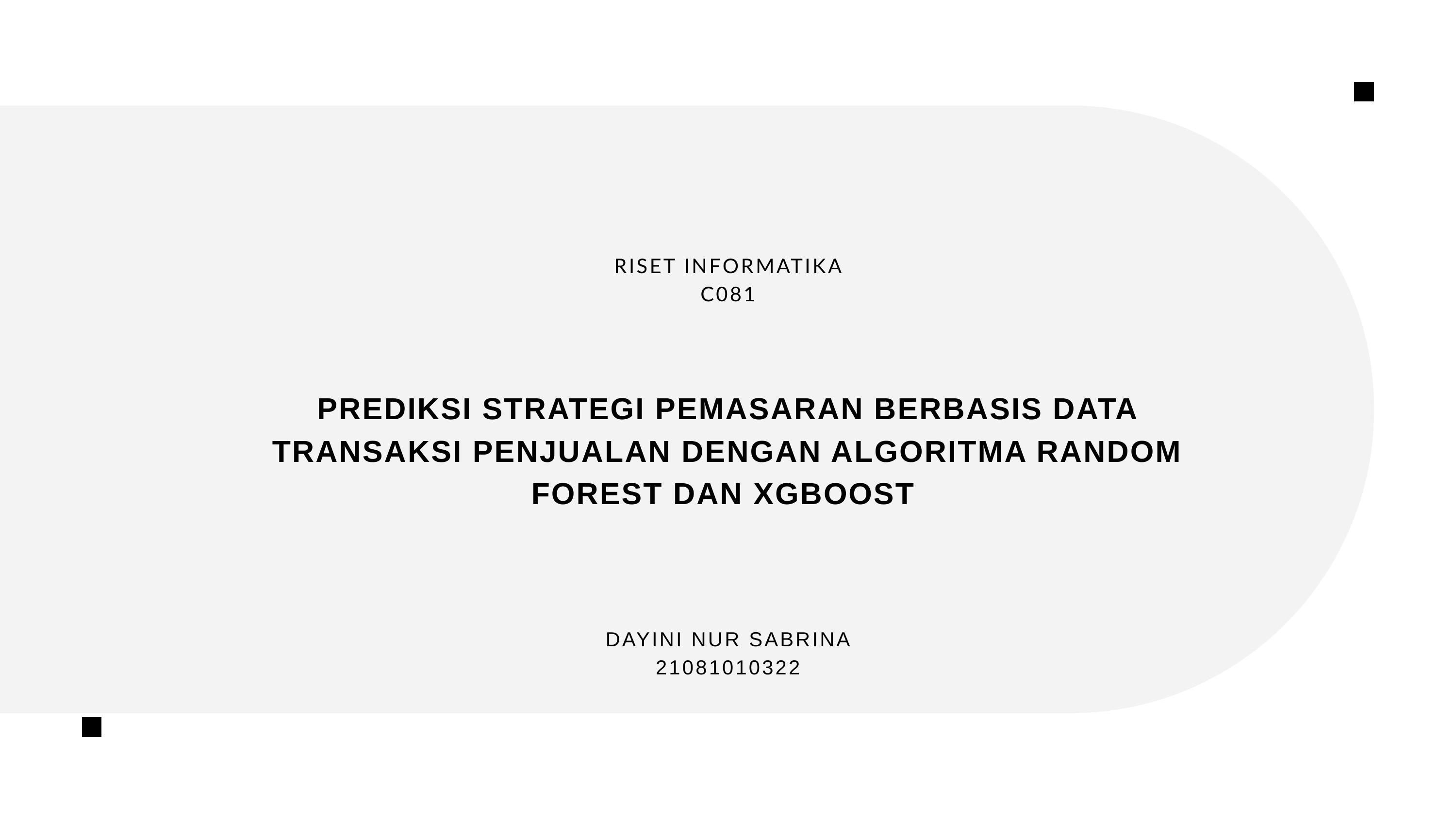

RISET INFORMATIKA
C081
PREDIKSI STRATEGI PEMASARAN BERBASIS DATA TRANSAKSI PENJUALAN DENGAN ALGORITMA RANDOM FOREST DAN XGBOOST
DAYINI NUR SABRINA
21081010322